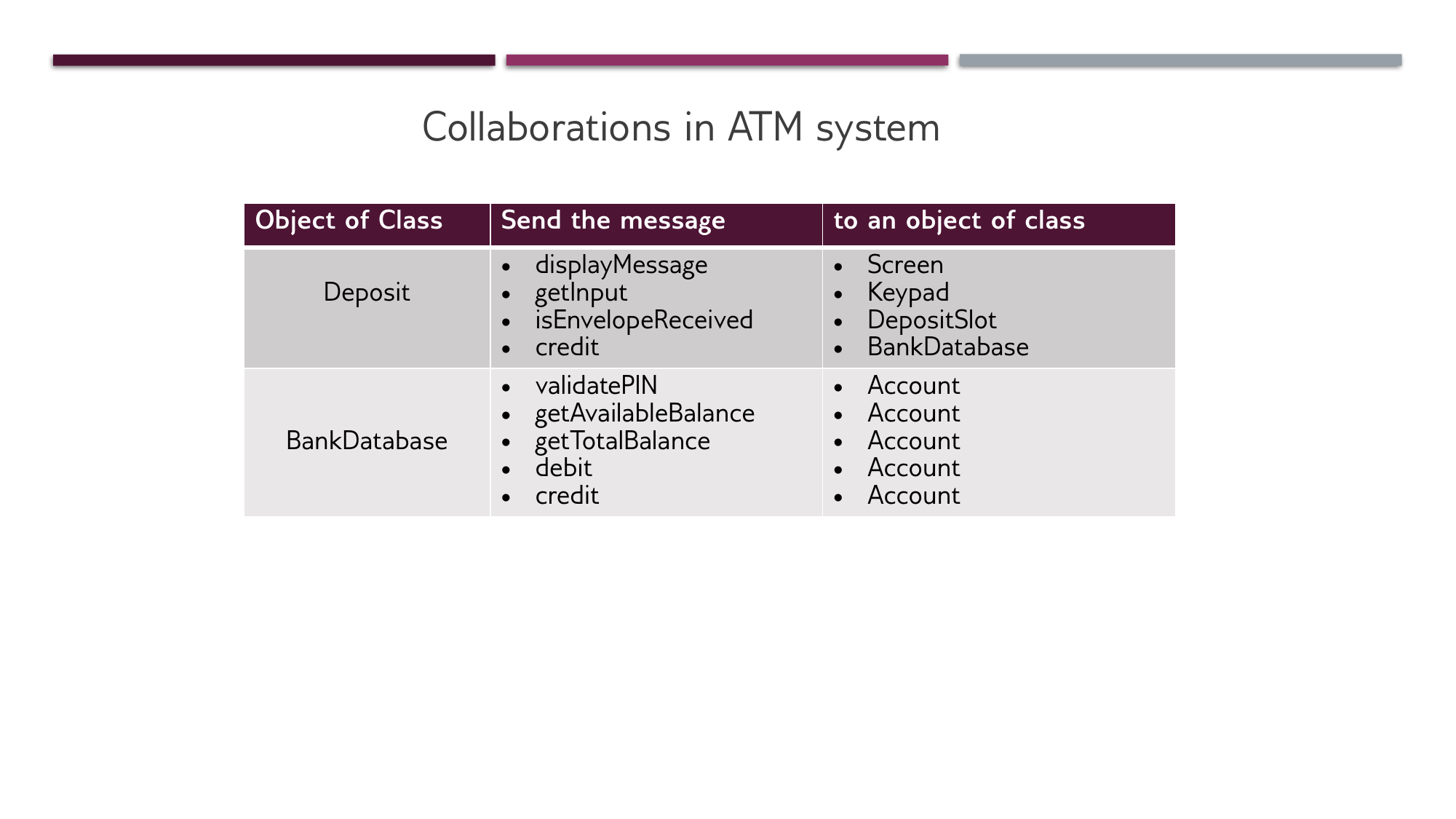

Collaborations in ATM system
| Object of Class | Send the message | to an object of class |
| --- | --- | --- |
| Deposit | displayMessage getInput isEnvelopeReceived credit | Screen Keypad DepositSlot BankDatabase |
| BankDatabase | validatePIN getAvailableBalance getTotalBalance debit credit | Account Account Account Account Account |